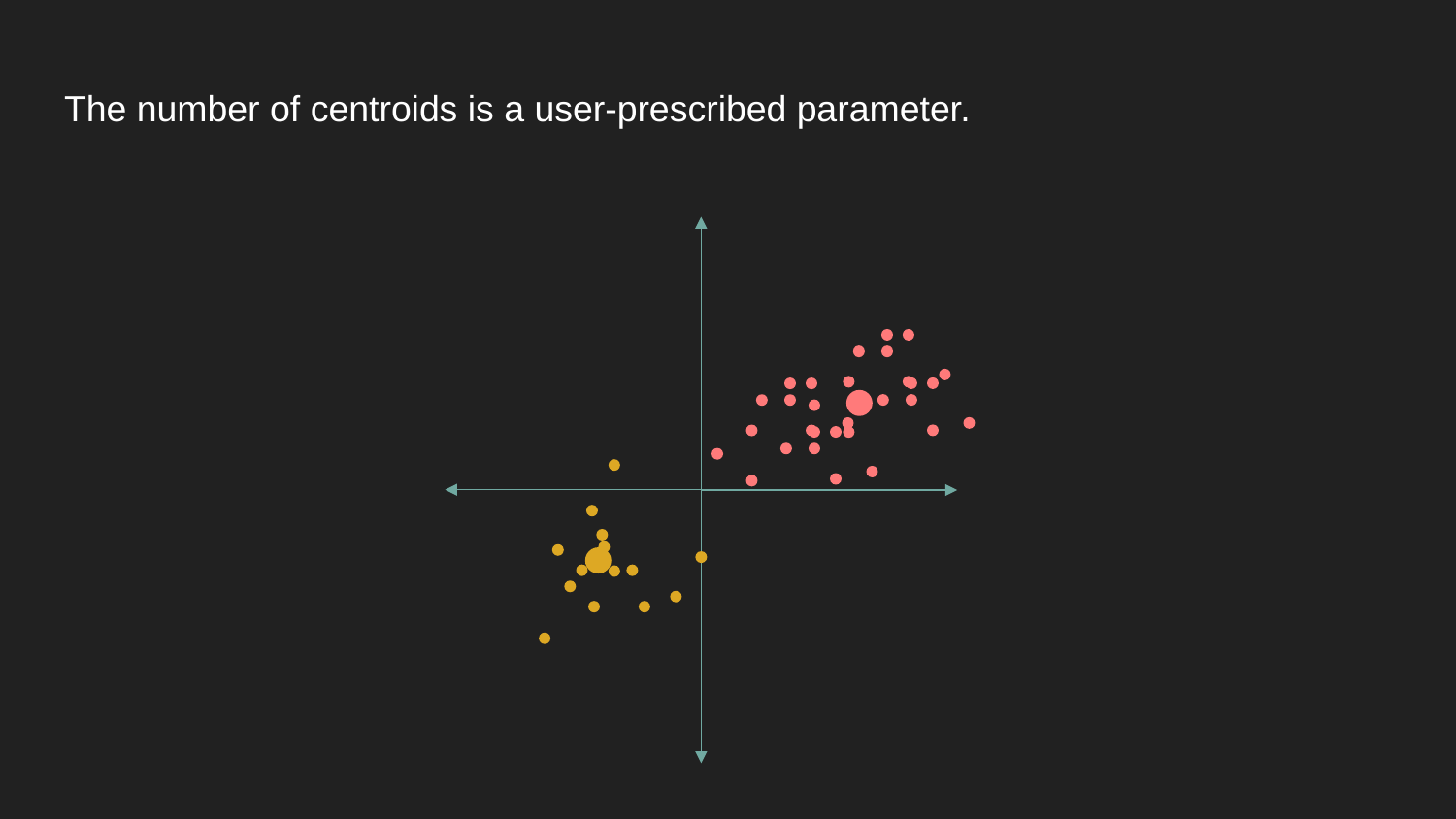

# The number of centroids is a user-prescribed parameter.